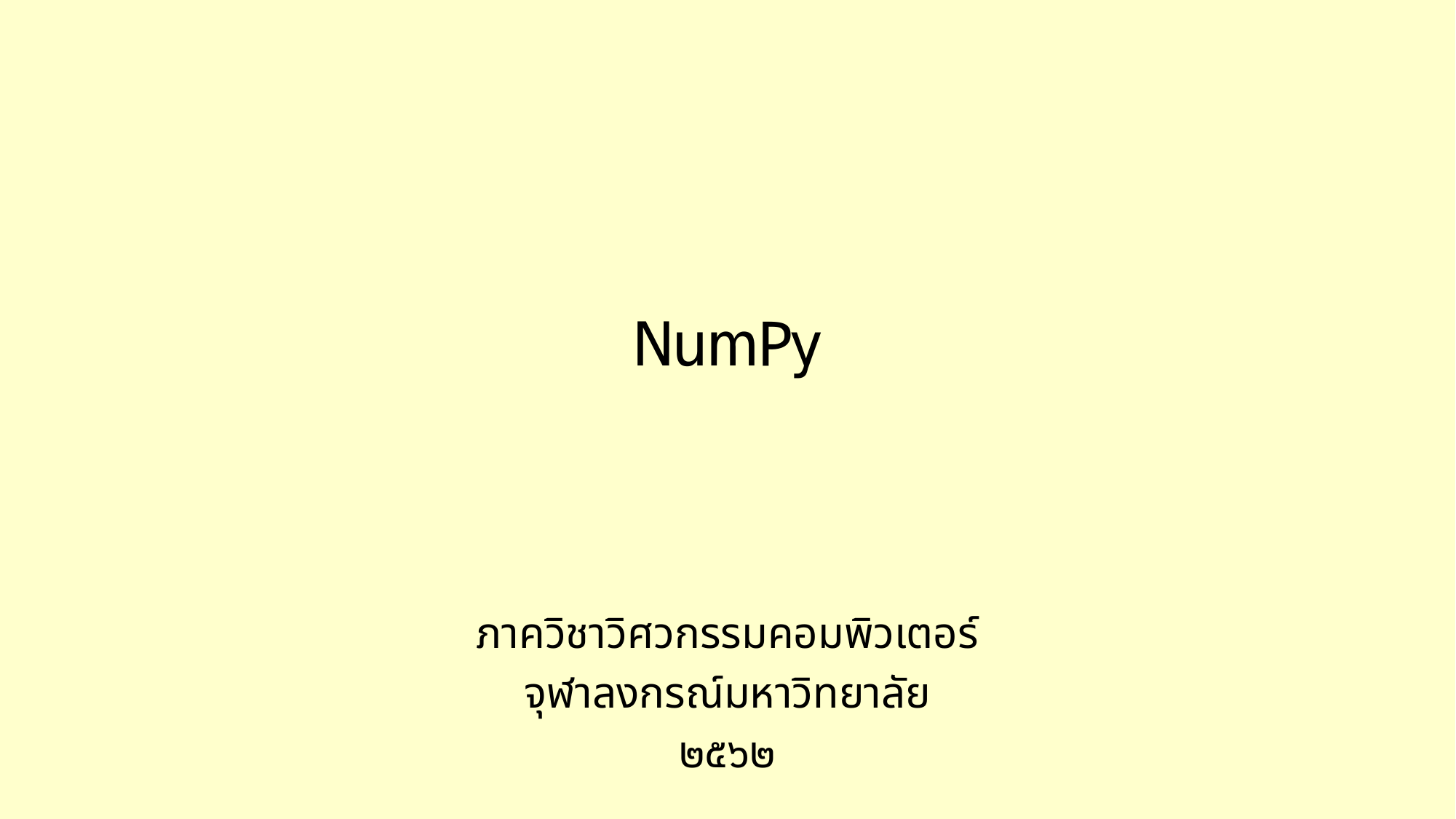

# NumPy
ภาควิชาวิศวกรรมคอมพิวเตอร์
จุฬาลงกรณ์มหาวิทยาลัย
๒๕๖๒